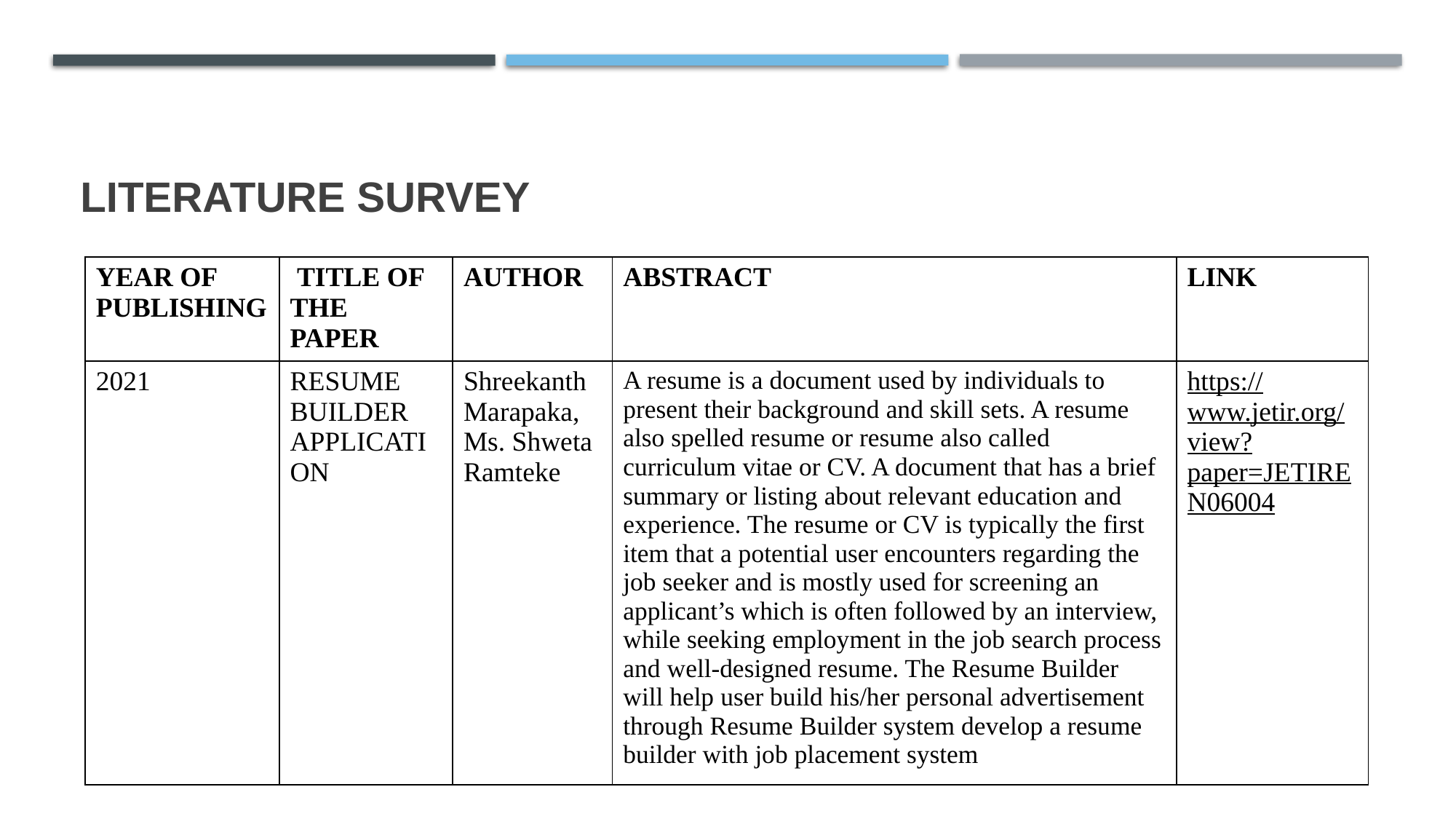

# Literature survey
| YEAR OF PUBLISHING | TITLE OF THE PAPER | AUTHOR | ABSTRACT | LINK |
| --- | --- | --- | --- | --- |
| 2021 | RESUME BUILDER APPLICATION | Shreekanth Marapaka, Ms. Shweta Ramteke | A resume is a document used by individuals to present their background and skill sets. A resume also spelled resume or resume also called curriculum vitae or CV. A document that has a brief summary or listing about relevant education and experience. The resume or CV is typically the first item that a potential user encounters regarding the job seeker and is mostly used for screening an applicant’s which is often followed by an interview, while seeking employment in the job search process and well-designed resume. The Resume Builder will help user build his/her personal advertisement through Resume Builder system develop a resume builder with job placement system | https://www.jetir.org/view?paper=JETIREN06004 |